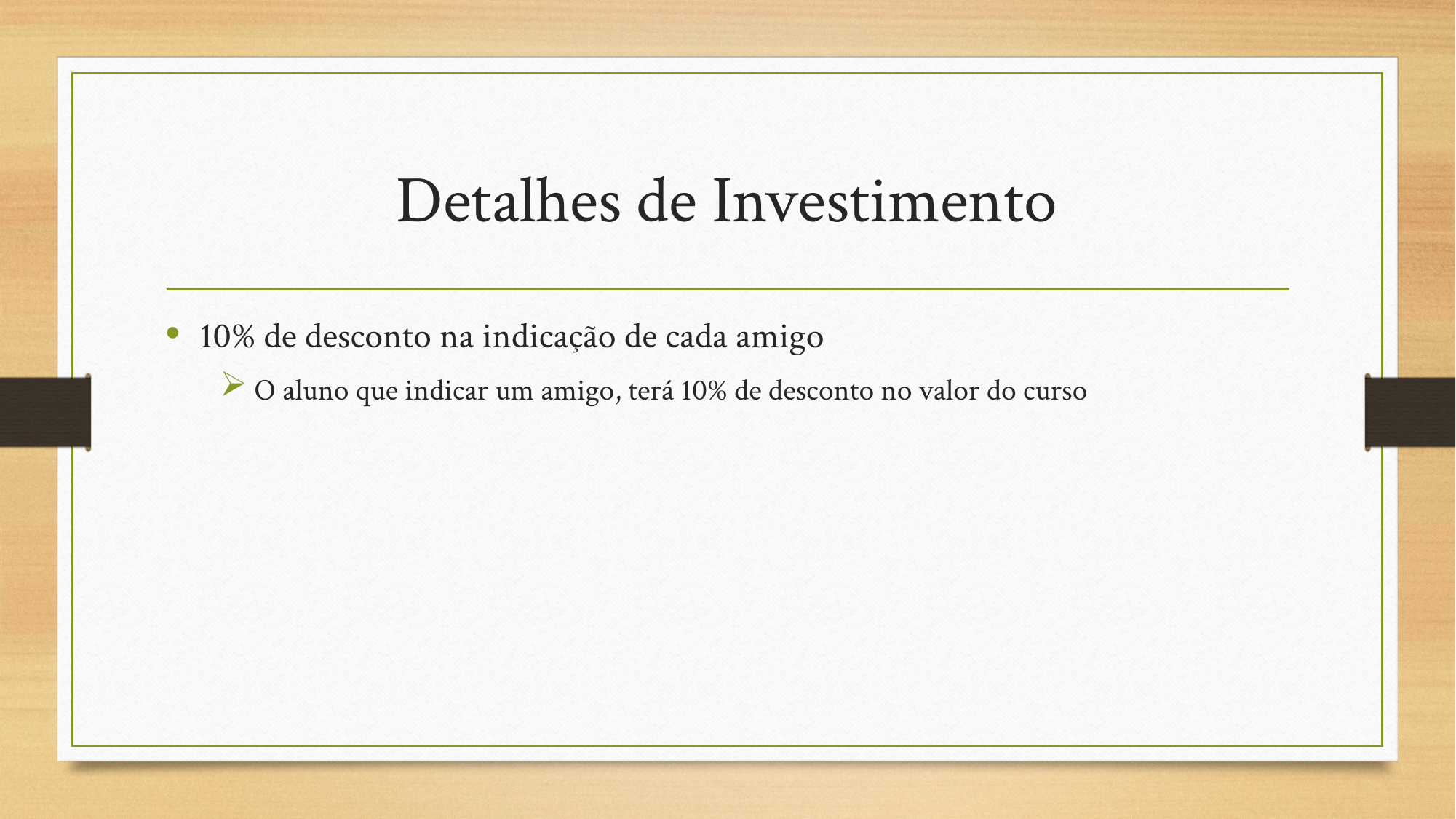

# Detalhes de Investimento
10% de desconto na indicação de cada amigo
O aluno que indicar um amigo, terá 10% de desconto no valor do curso